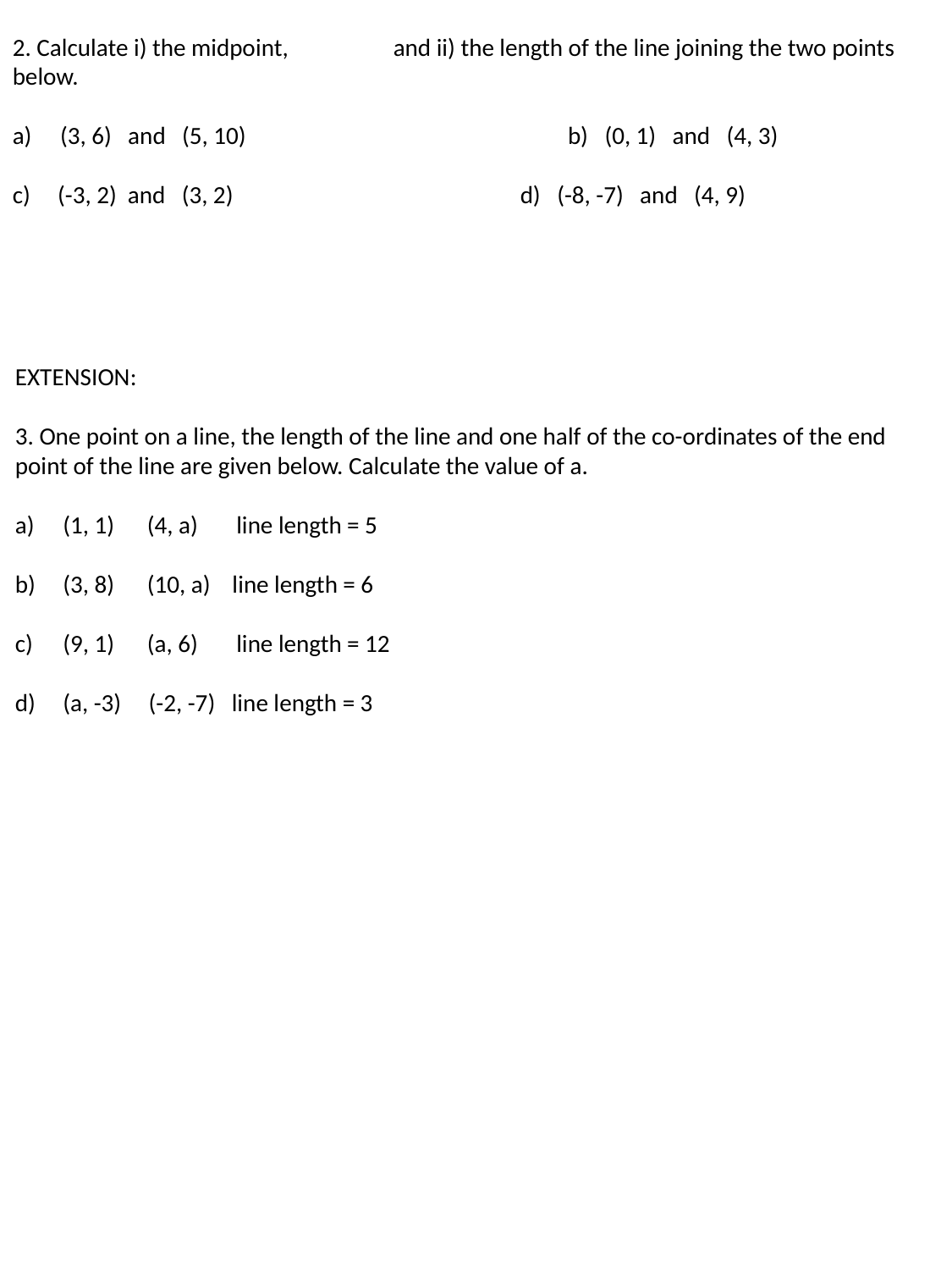

2. Calculate i) the midpoint,	and ii) the length of the line joining the two points below.

(3, 6)   and   (5, 10)			b)   (0, 1)   and   (4, 3)

c)     (-3, 2)  and   (3, 2)			d)   (-8, -7)   and   (4, 9)
EXTENSION:

3. One point on a line, the length of the line and one half of the co-ordinates of the end point of the line are given below. Calculate the value of a.

(1, 1)      (4, a)       line length = 5

(3, 8)      (10, a)    line length = 6

(9, 1)      (a, 6)       line length = 12

(a, -3)     (-2, -7)   line length = 3